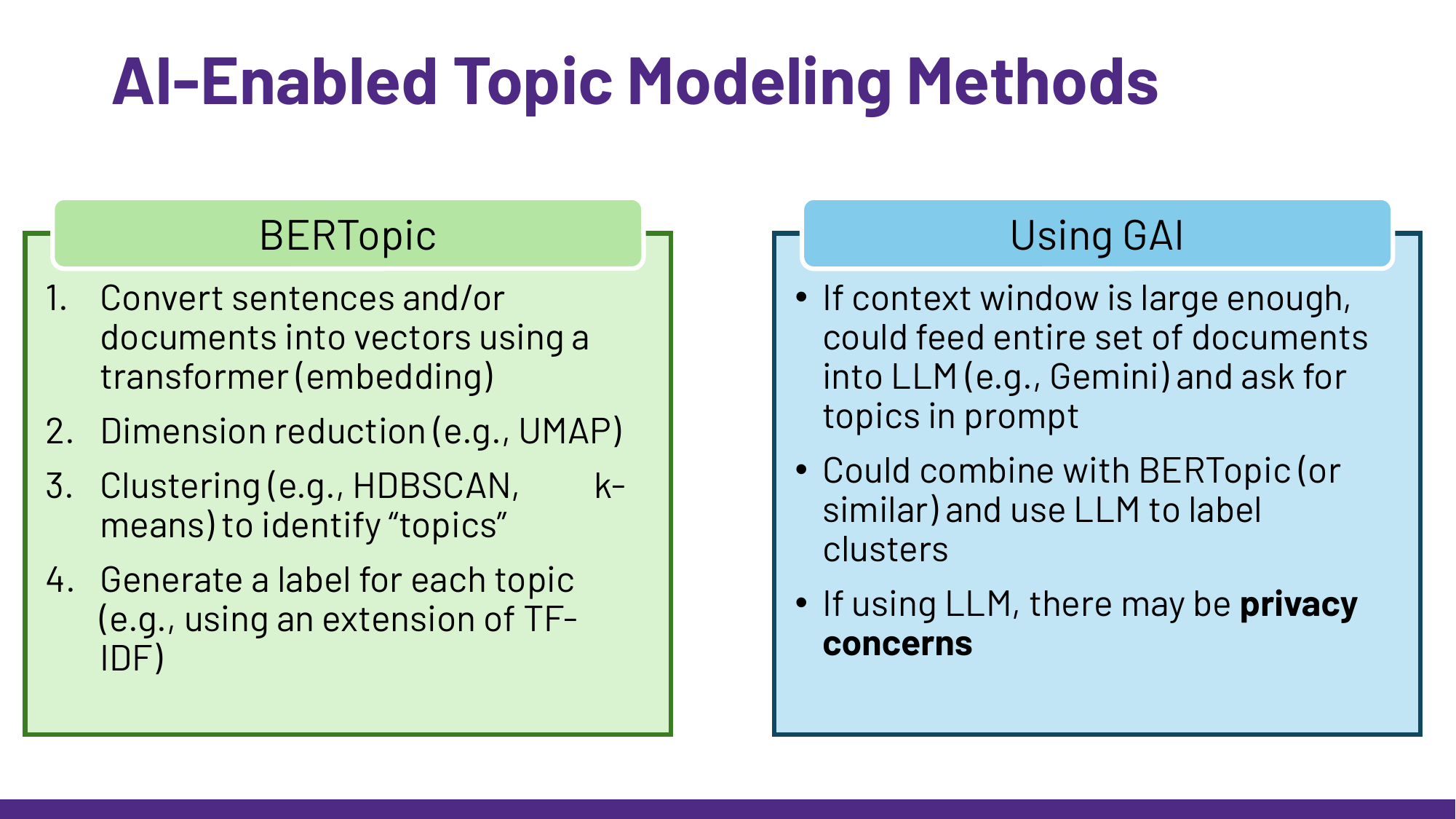

# AI-Enabled Topic Modeling Methods
BERTopic

Using GAI

If context window is large enough, could feed entire set of documents into LLM (e.g., Gemini) and ask for topics in prompt
Could combine with BERTopic (or similar) and use LLM to label clusters
If using LLM, there may be privacy concerns
Convert sentences and/or documents into vectors using a transformer (embedding)
Dimension reduction (e.g., UMAP)
Clustering (e.g., HDBSCAN,          k-means) to identify “topics”
Generate a label for each topic (e.g., using an extension of TF-IDF)